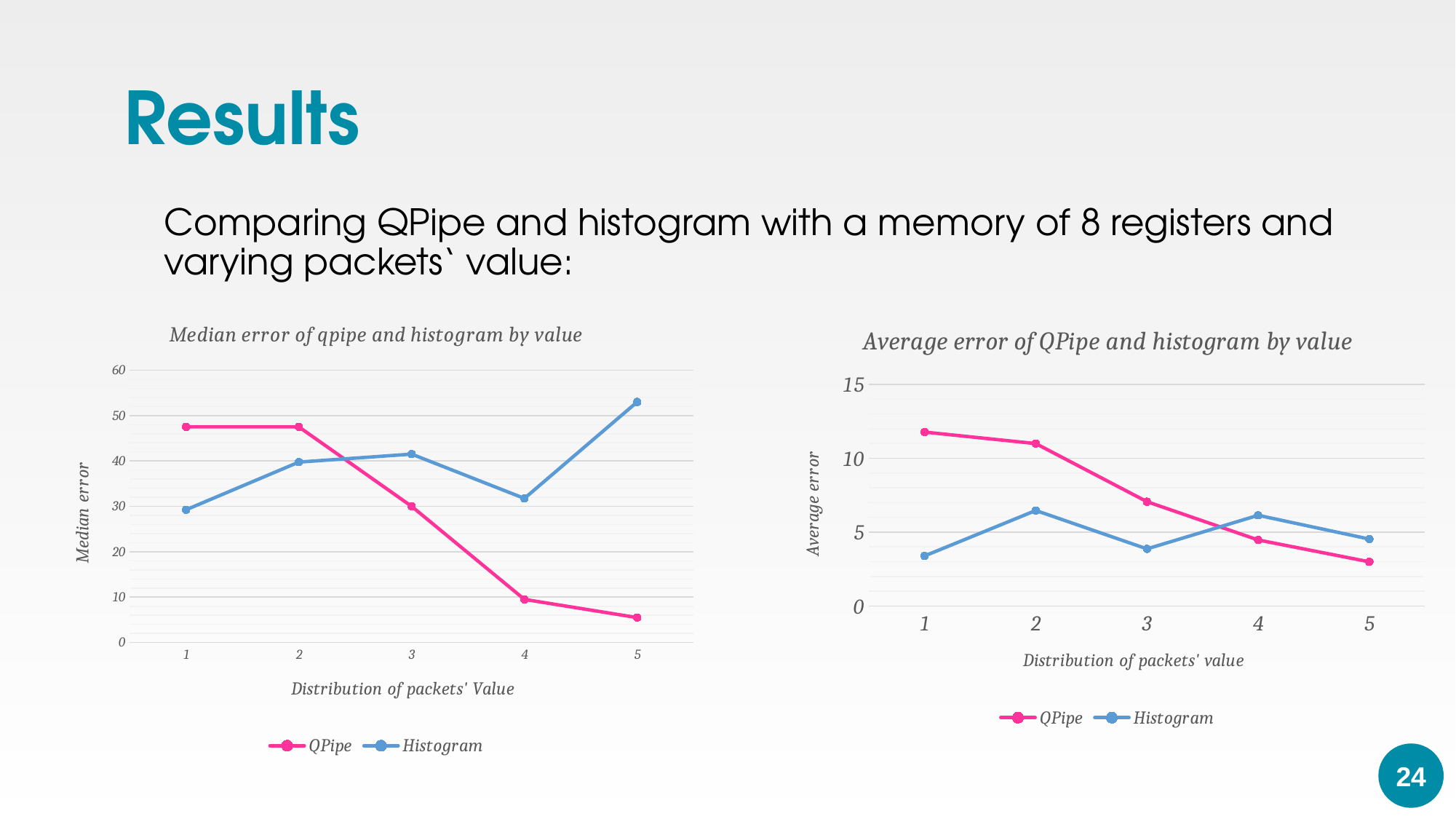

Results
Comparing QPipe and histogram with a memory of 8 registers and varying packets‘ value:

### Chart: Median error of qpipe and histogram by value

| Category |  |  |
|---|---|---|

### Chart: Average error of QPipe and histogram by value

| Category |  |  |
|---|---|---|
24